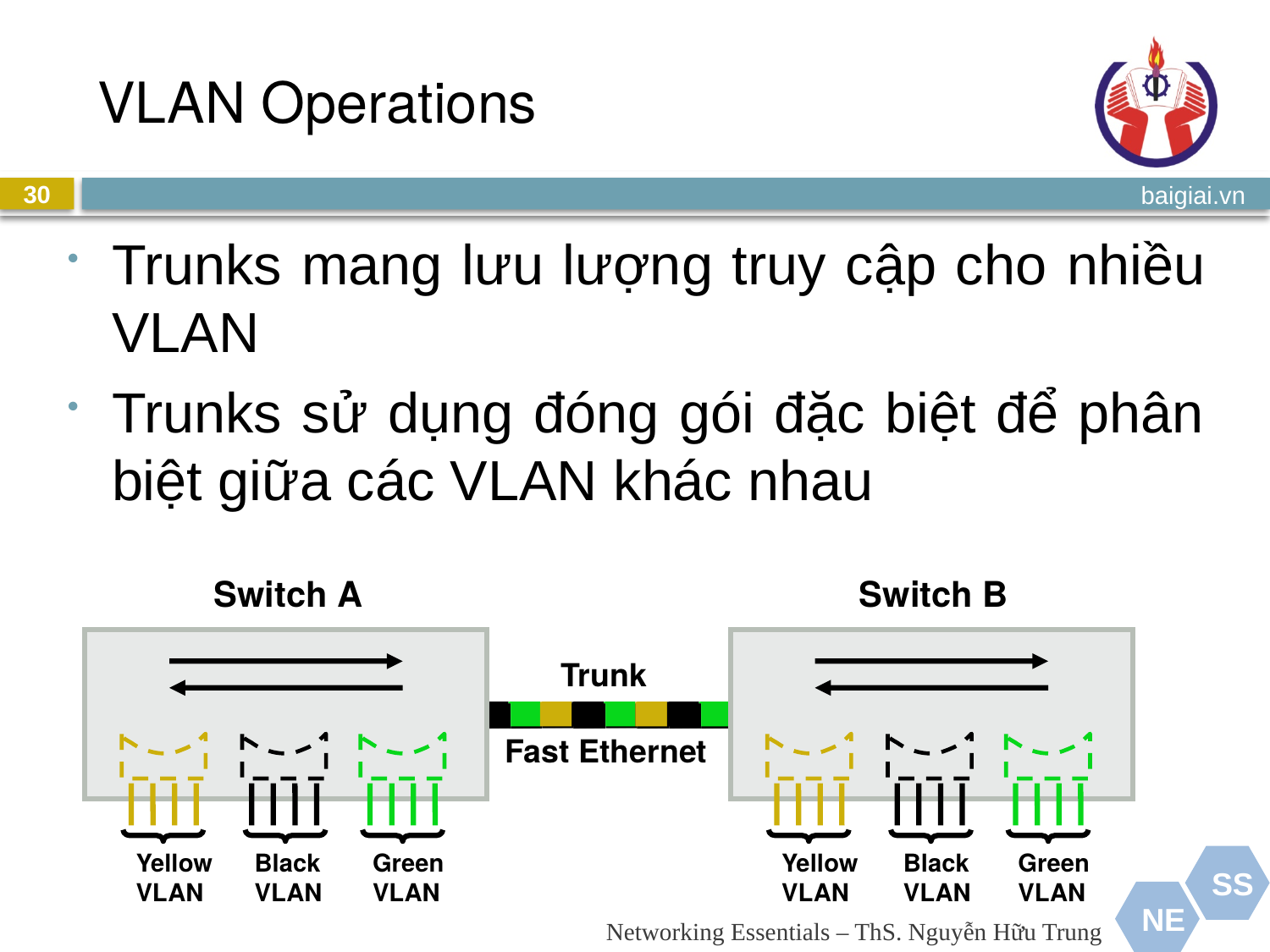

# VLAN Operations
30
Trunks mang lưu lượng truy cập cho nhiều VLAN
Trunks sử dụng đóng gói đặc biệt để phân biệt giữa các VLAN khác nhau
Switch A

Yellow
VLAN
Black
VLAN
Green
VLAN
Switch B

Trunk

 Fast Ethernet

Yellow
VLAN
Black
VLAN
Green
VLAN
Networking Essentials – ThS. Nguyễn Hữu Trung